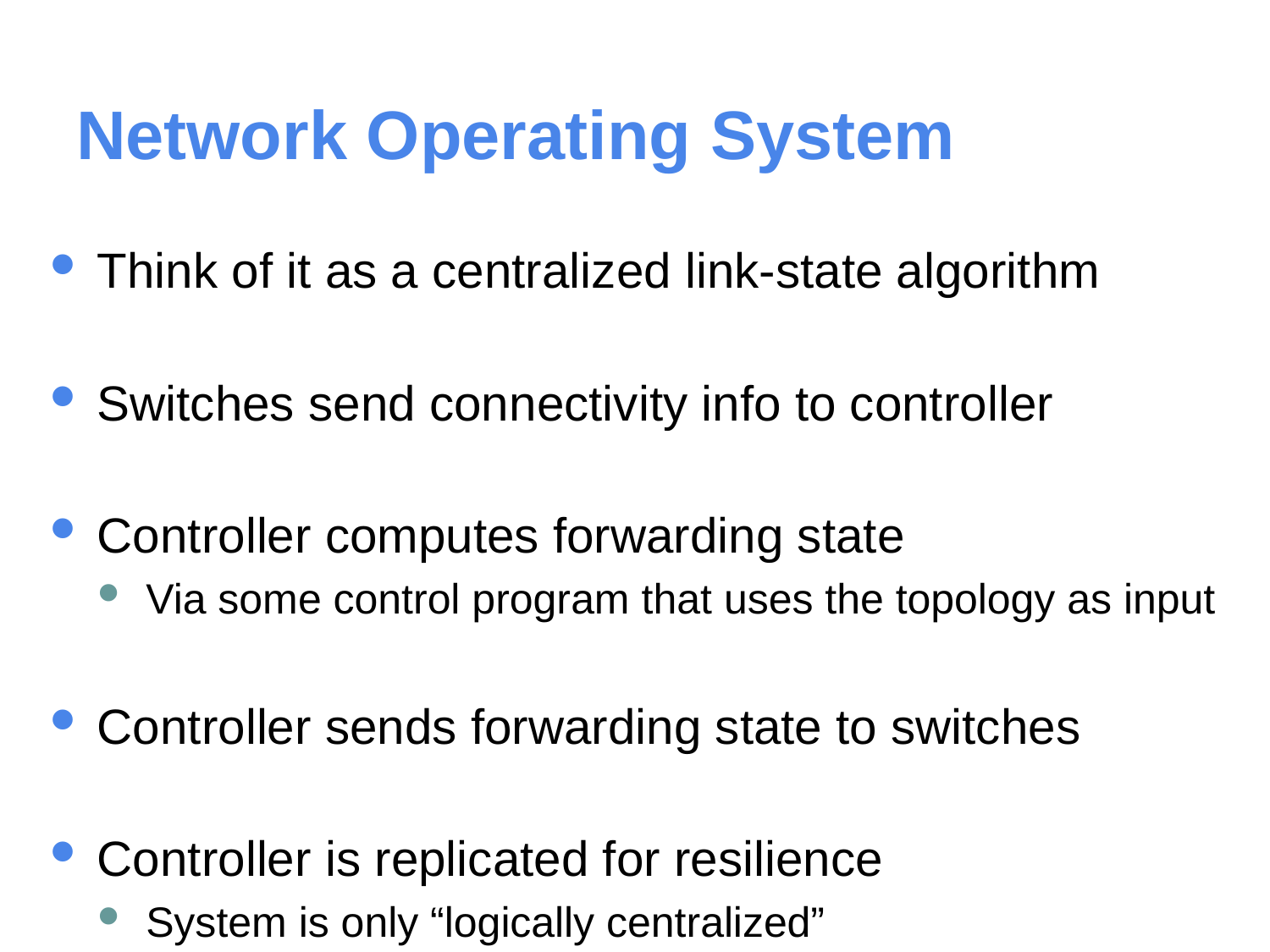

# Network Operating System
Think of it as a centralized link-state algorithm

Switches send connectivity info to controller

Controller computes forwarding state
Via some control program that uses the topology as input

Controller sends forwarding state to switches

Controller is replicated for resilience
System is only “logically centralized”